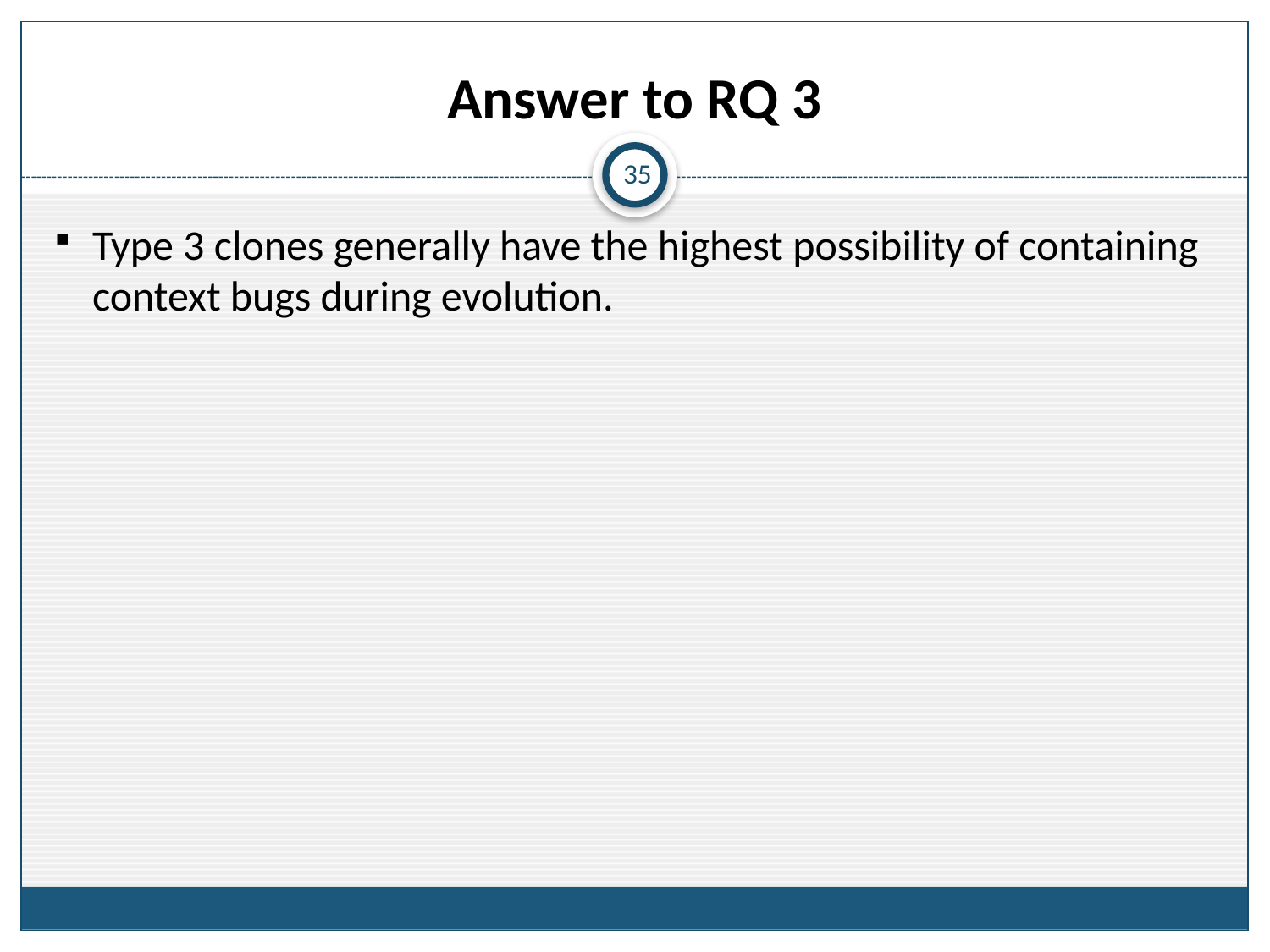

# Answer to RQ 3
35
Type 3 clones generally have the highest possibility of containing context bugs during evolution.